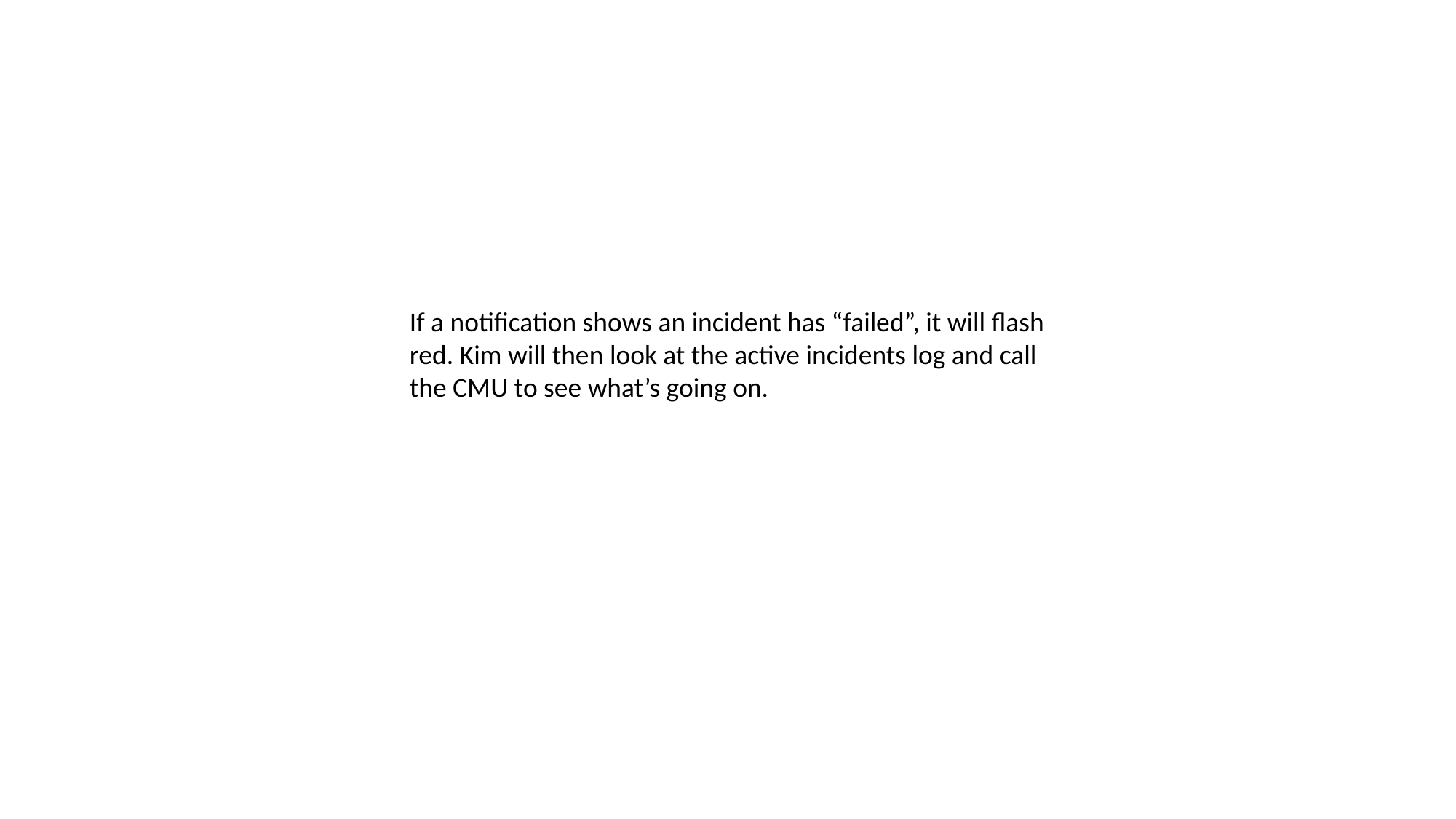

If a notification shows an incident has “failed”, it will flash red. Kim will then look at the active incidents log and call the CMU to see what’s going on.